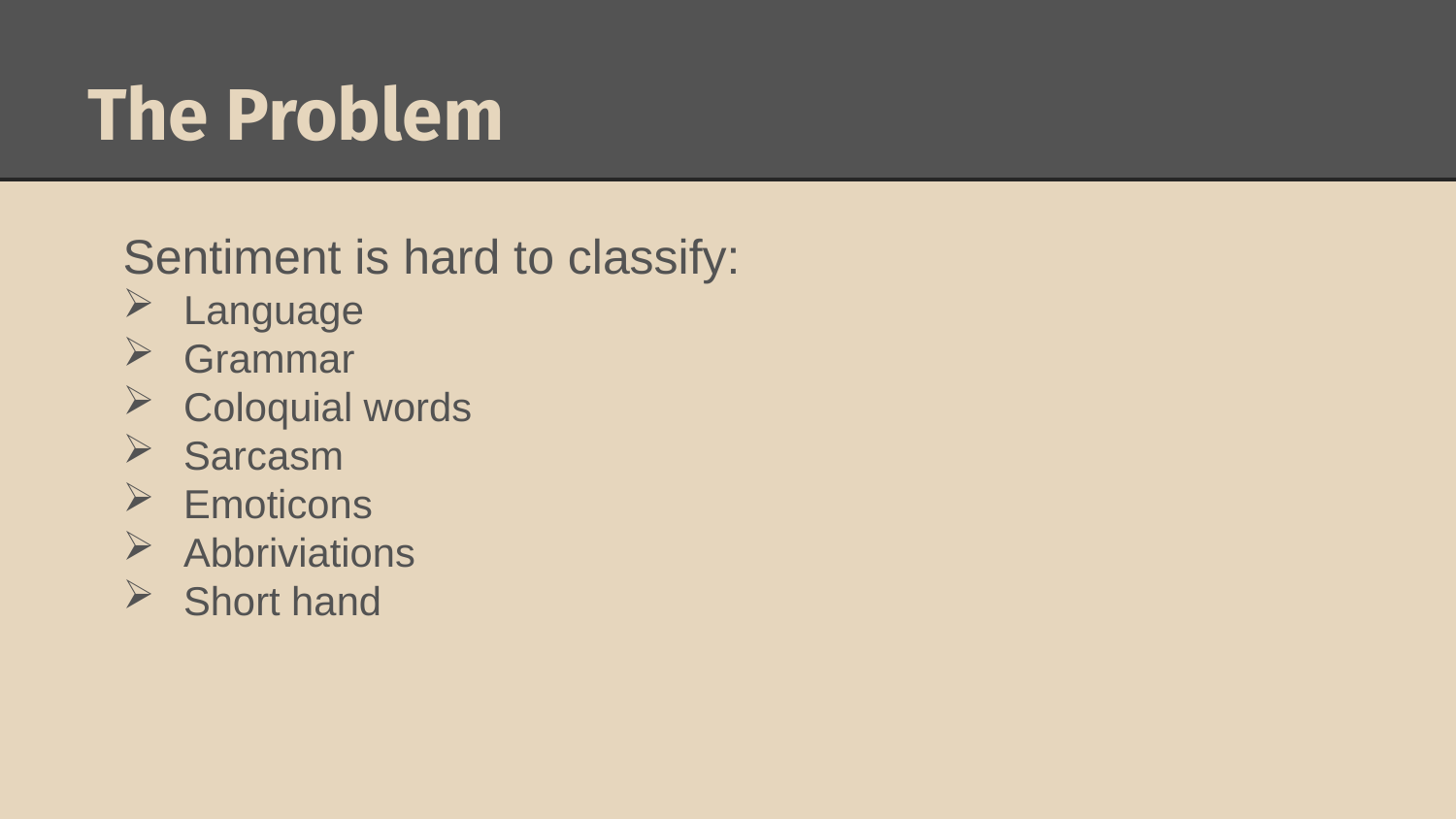

# The Problem
Sentiment is hard to classify:
Language
Grammar
Coloquial words
Sarcasm
Emoticons
Abbriviations
Short hand